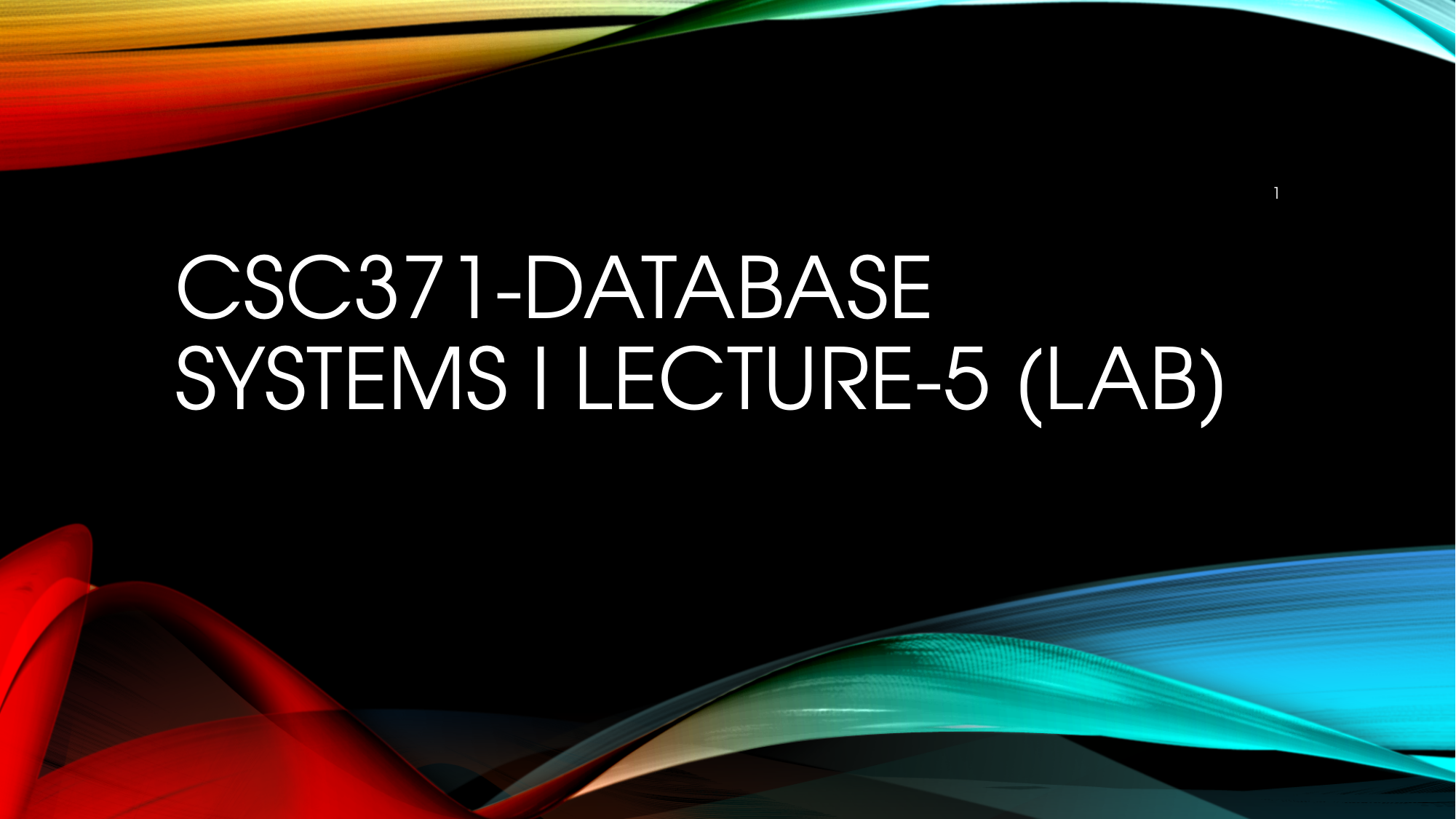

1
# CSC371-Database Systems I Lecture-5 (Lab)